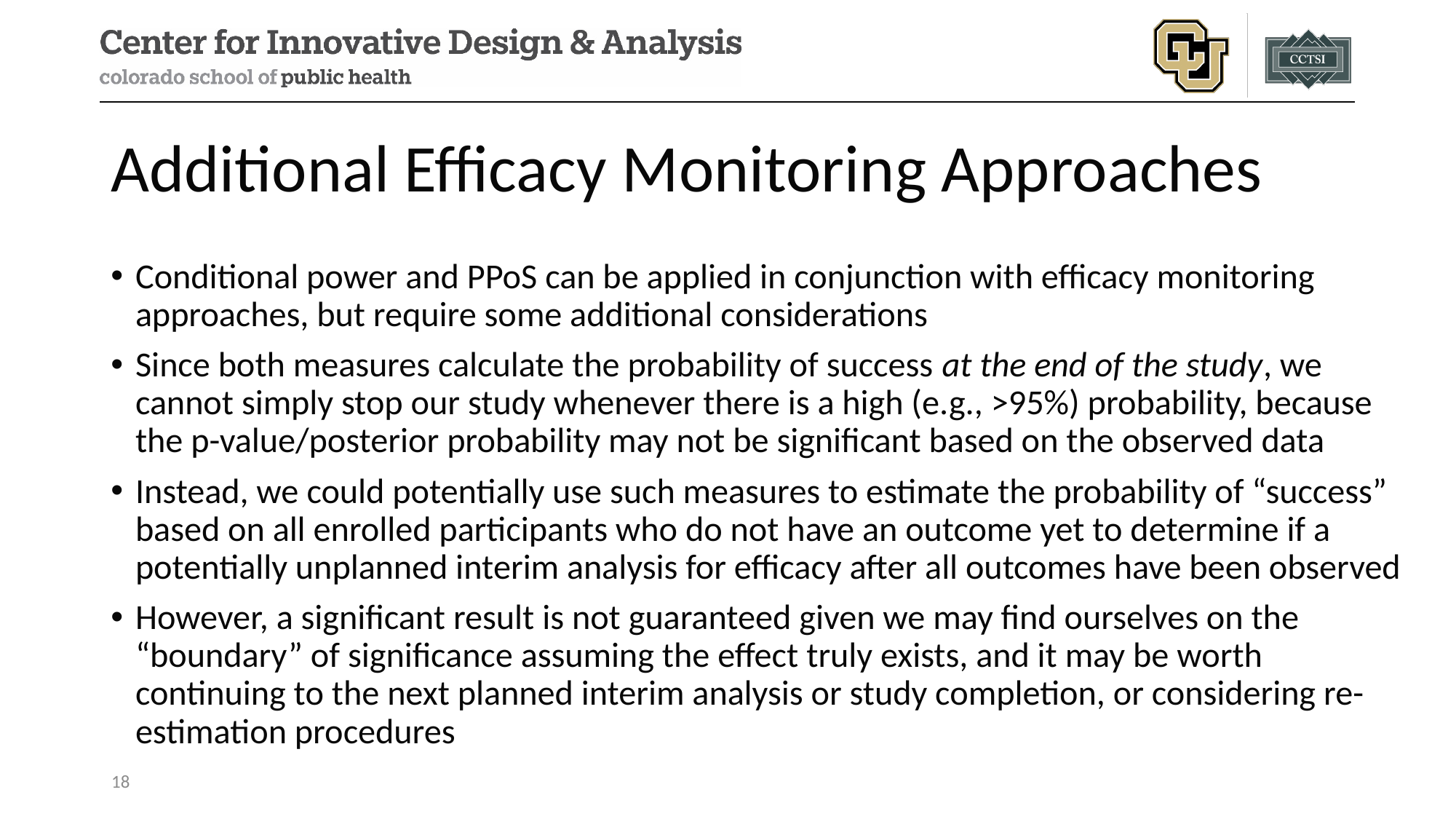

# Additional Efficacy Monitoring Approaches
Conditional power and PPoS can be applied in conjunction with efficacy monitoring approaches, but require some additional considerations
Since both measures calculate the probability of success at the end of the study, we cannot simply stop our study whenever there is a high (e.g., >95%) probability, because the p-value/posterior probability may not be significant based on the observed data
Instead, we could potentially use such measures to estimate the probability of “success” based on all enrolled participants who do not have an outcome yet to determine if a potentially unplanned interim analysis for efficacy after all outcomes have been observed
However, a significant result is not guaranteed given we may find ourselves on the “boundary” of significance assuming the effect truly exists, and it may be worth continuing to the next planned interim analysis or study completion, or considering re-estimation procedures
18